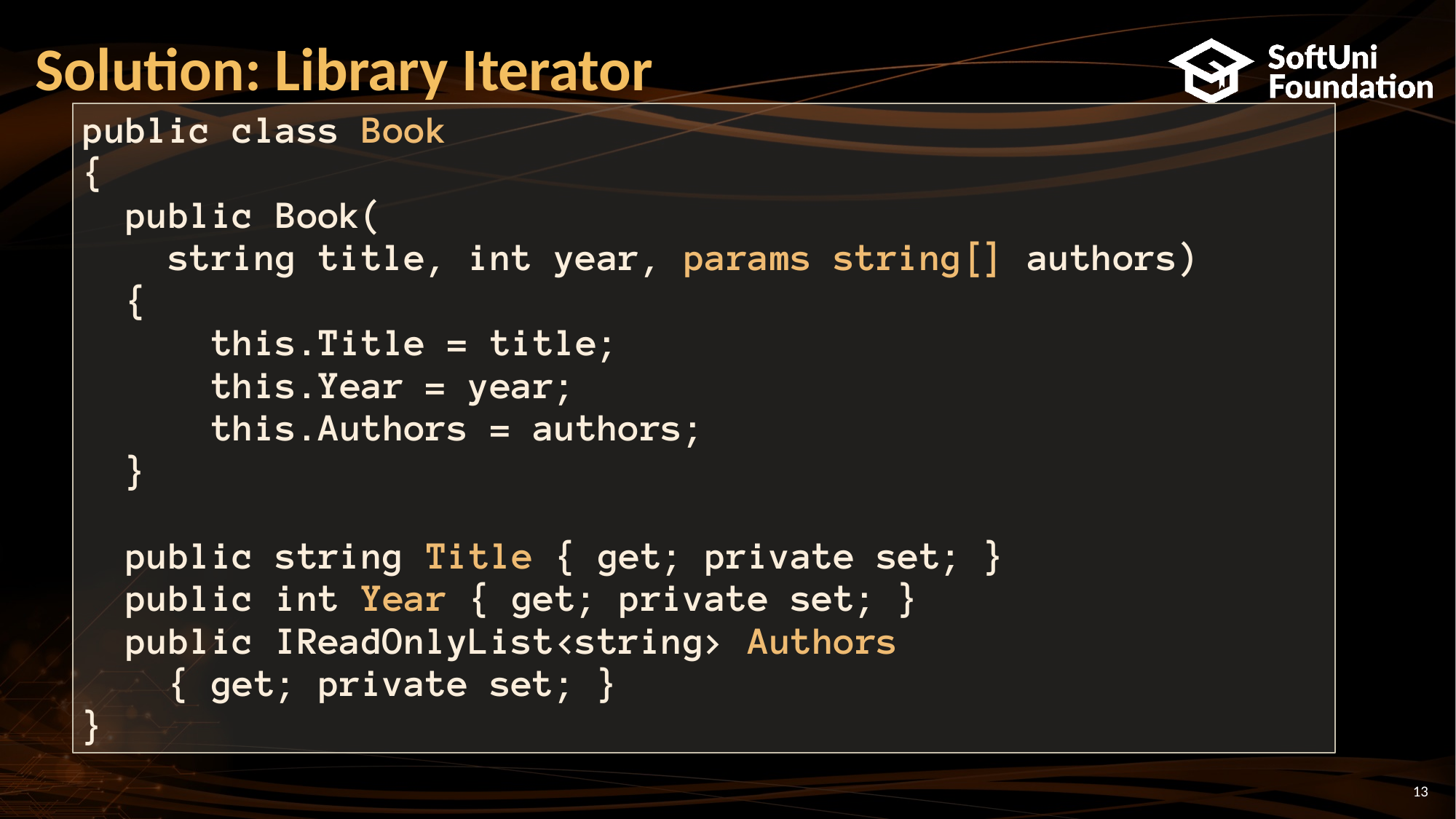

# Solution: Library Iterator
public class Book
{
  public Book(
    string title, int year, params string[] authors)
  {
      this.Title = title;
      this.Year = year;
      this.Authors = authors;
  }

  public string Title { get; private set; }
  public int Year { get; private set; }
  public IReadOnlyList<string> Authors
    { get; private set; }
}
13